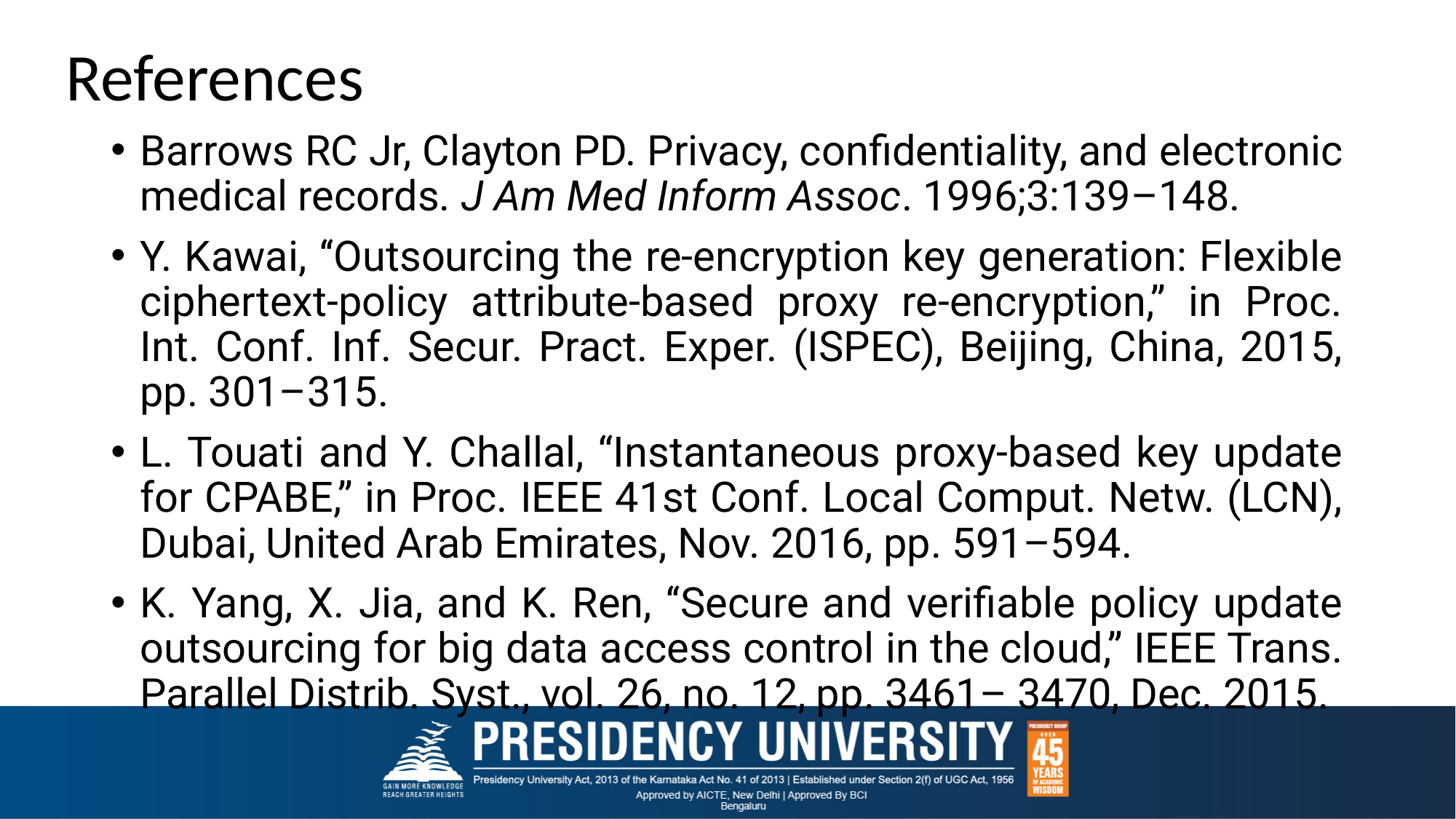

# References
Barrows RC Jr, Clayton PD. Privacy, confidentiality, and electronic medical records. J Am Med Inform Assoc. 1996;3:139–148.
Y. Kawai, ‘‘Outsourcing the re-encryption key generation: Flexible ciphertext-policy attribute-based proxy re-encryption,’’ in Proc. Int. Conf. Inf. Secur. Pract. Exper. (ISPEC), Beijing, China, 2015, pp. 301–315.
L. Touati and Y. Challal, ‘‘Instantaneous proxy-based key update for CPABE,’’ in Proc. IEEE 41st Conf. Local Comput. Netw. (LCN), Dubai, United Arab Emirates, Nov. 2016, pp. 591–594.
K. Yang, X. Jia, and K. Ren, ‘‘Secure and verifiable policy update outsourcing for big data access control in the cloud,’’ IEEE Trans. Parallel Distrib. Syst., vol. 26, no. 12, pp. 3461– 3470, Dec. 2015.